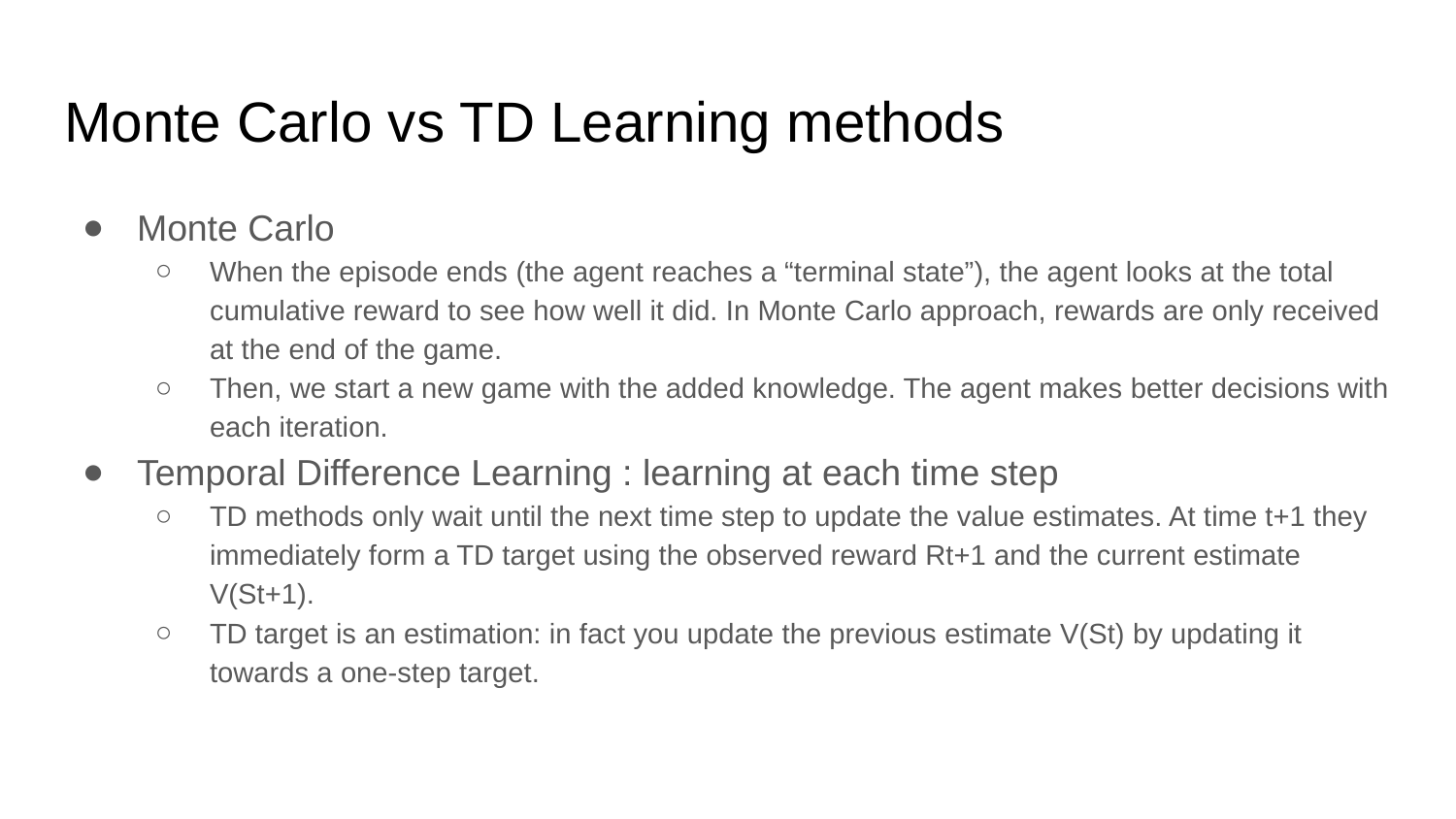

# Monte Carlo vs TD Learning methods
Monte Carlo
When the episode ends (the agent reaches a “terminal state”), the agent looks at the total cumulative reward to see how well it did. In Monte Carlo approach, rewards are only received at the end of the game.
Then, we start a new game with the added knowledge. The agent makes better decisions with each iteration.
Temporal Difference Learning : learning at each time step
TD methods only wait until the next time step to update the value estimates. At time t+1 they immediately form a TD target using the observed reward Rt+1 and the current estimate V(St+1).
TD target is an estimation: in fact you update the previous estimate V(St) by updating it towards a one-step target.